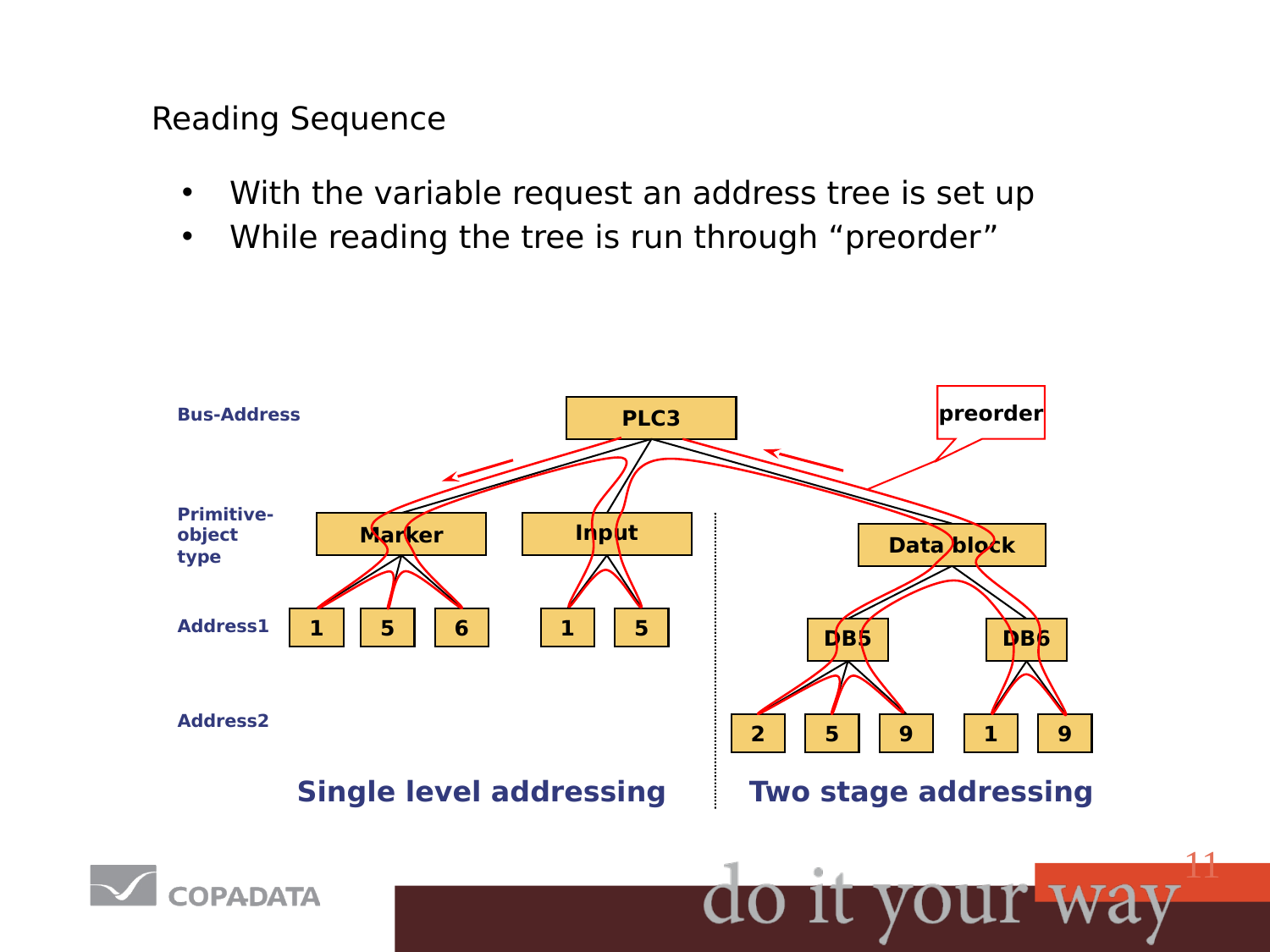

# Reading Sequence
With the variable request an address tree is set up
While reading the tree is run through “preorder”
preorder
Bus-Address
PLC3

Primitive-object type
Marker

Input

Data block
Address1
1

DB5

DB6
Address2
Single level addressing
Two stage addressing
5
6
1
5
2
5
9
1
9
11